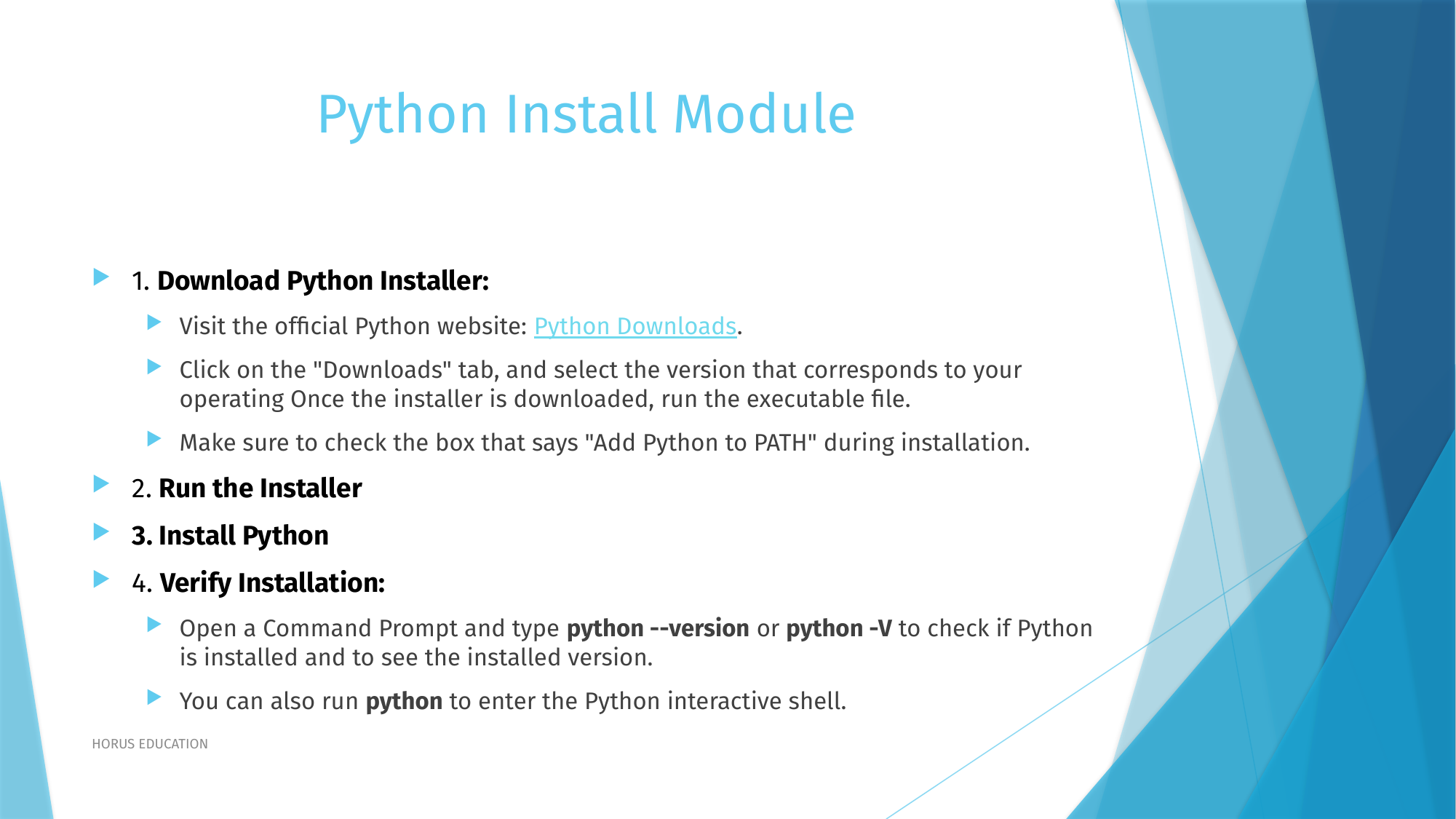

# Python Install Module
1. Download Python Installer:
Visit the official Python website: Python Downloads.
Click on the "Downloads" tab, and select the version that corresponds to your operating Once the installer is downloaded, run the executable file.
Make sure to check the box that says "Add Python to PATH" during installation.
2. Run the Installer
3. Install Python
4. Verify Installation:
Open a Command Prompt and type python --version or python -V to check if Python is installed and to see the installed version.
You can also run python to enter the Python interactive shell.

HORUS EDUCATION